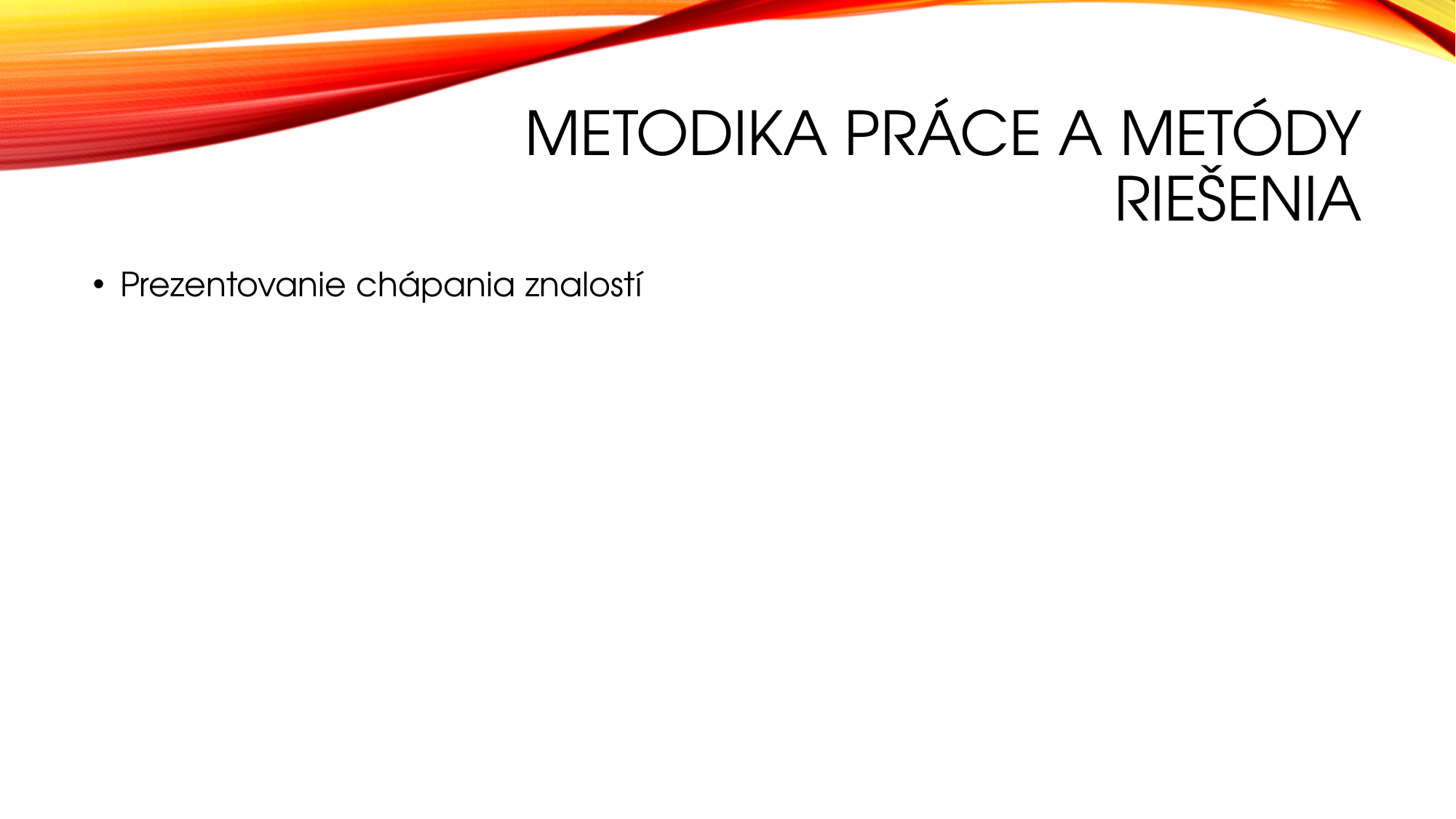

# Metodika práce a metódy riešenia
Prezentovanie chápania znalostí